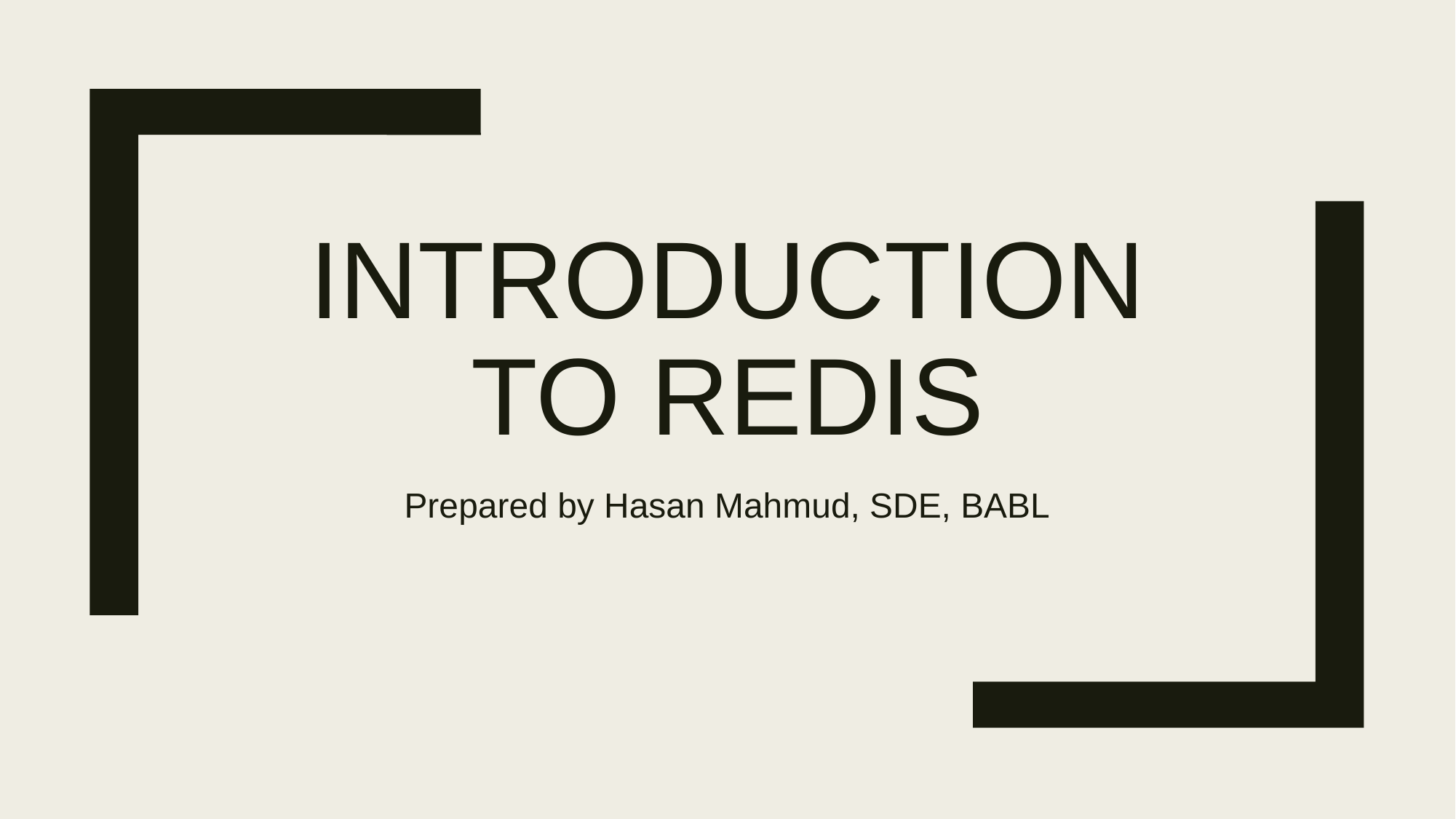

# Introduction to redis
Prepared by Hasan Mahmud, SDE, BABL